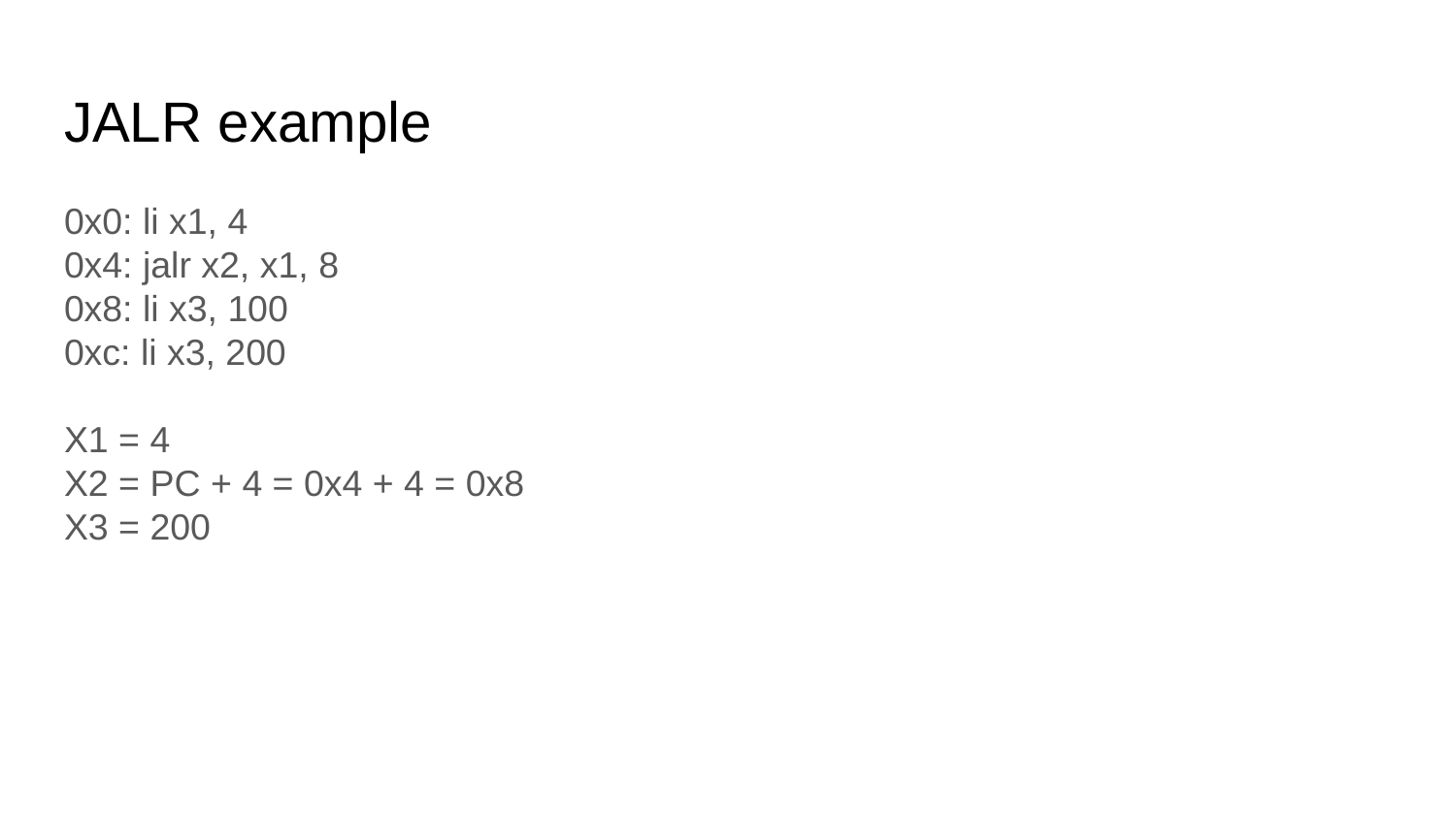

# JALR example
0x0: li x1, 4
0x4: jalr x2, x1, 8
0x8: li x3, 100
0xc: li x3, 200

X1 = 4
X2 = PC + 4 = 0x4 + 4 = 0x8
X3 = 200